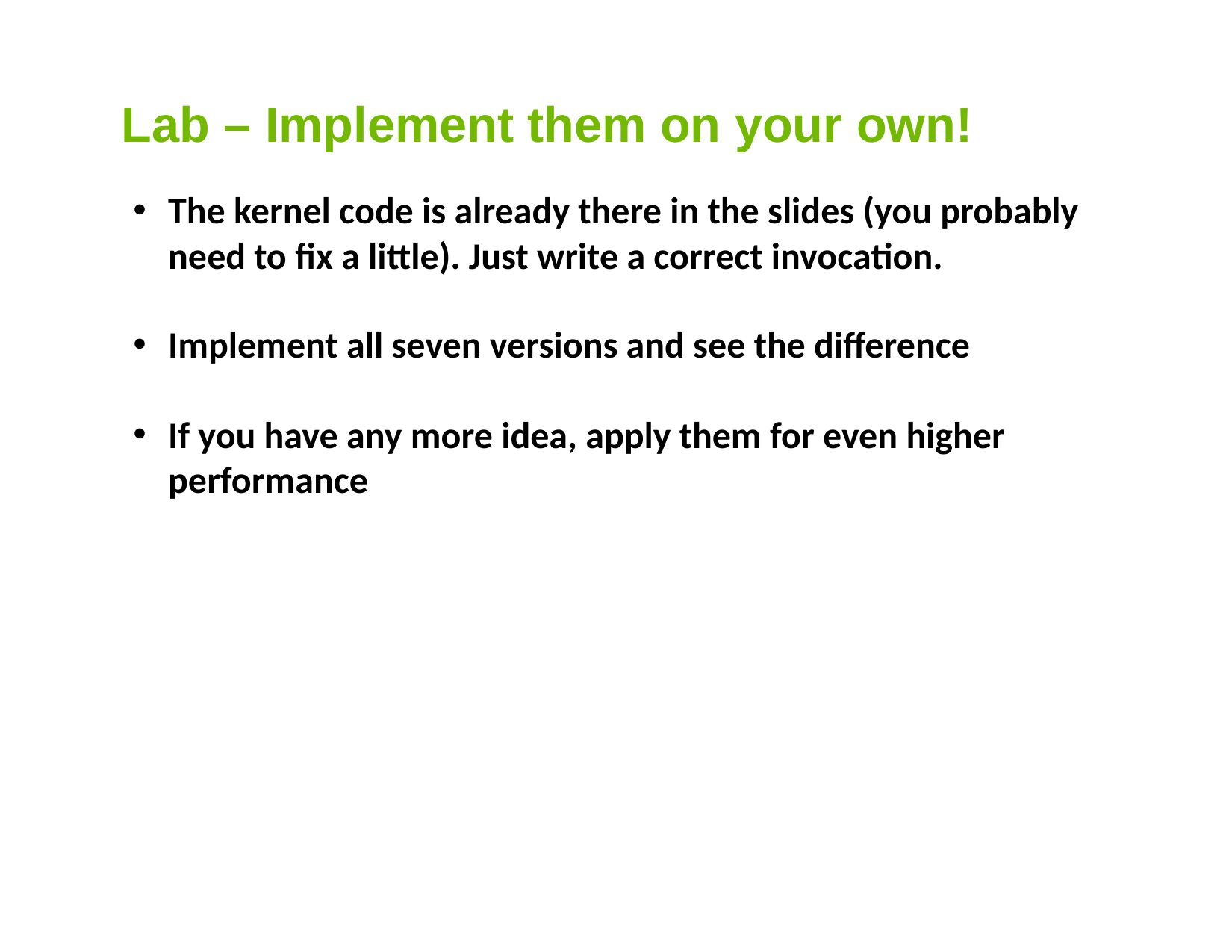

# Lab – Implement them on your own!
The kernel code is already there in the slides (you probably need to fix a little). Just write a correct invocation.

Implement all seven versions and see the difference

If you have any more idea, apply them for even higher performance